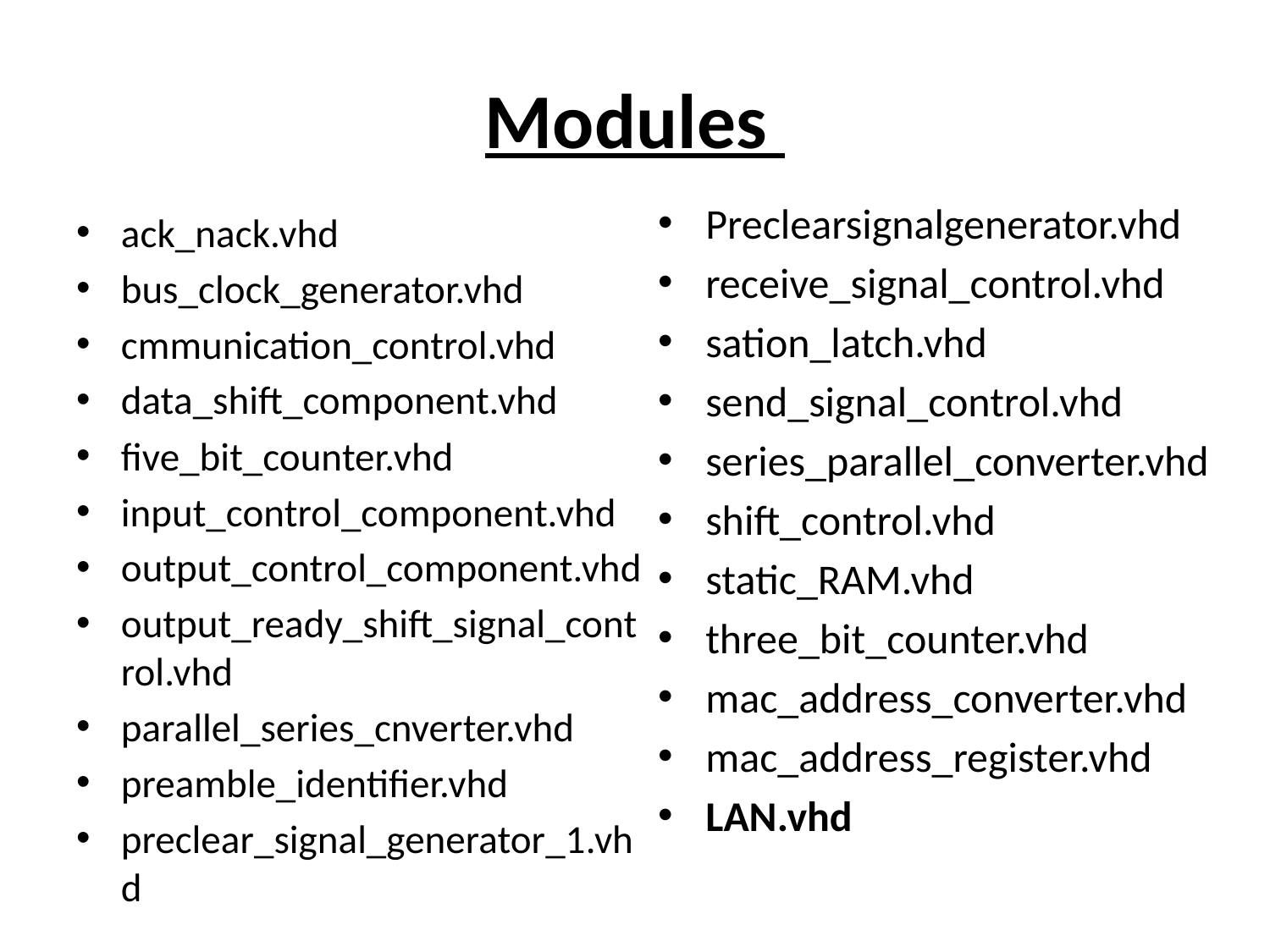

# Modules
Preclearsignalgenerator.vhd
receive_signal_control.vhd
sation_latch.vhd
send_signal_control.vhd
series_parallel_converter.vhd
shift_control.vhd
static_RAM.vhd
three_bit_counter.vhd
mac_address_converter.vhd
mac_address_register.vhd
LAN.vhd
ack_nack.vhd
bus_clock_generator.vhd
cmmunication_control.vhd
data_shift_component.vhd
five_bit_counter.vhd
input_control_component.vhd
output_control_component.vhd
output_ready_shift_signal_control.vhd
parallel_series_cnverter.vhd
preamble_identifier.vhd
preclear_signal_generator_1.vhd